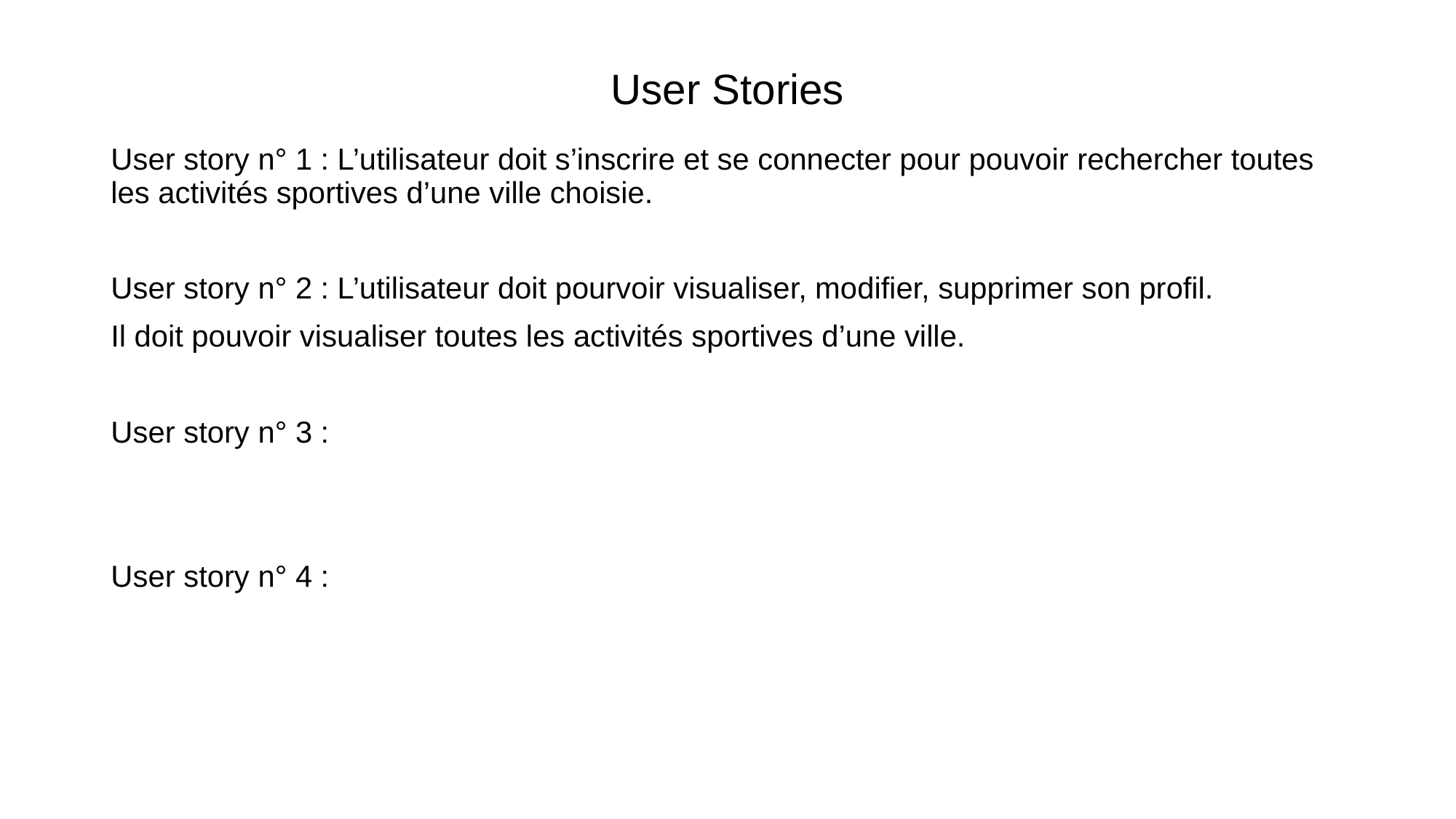

# User Stories
User story n° 1 : L’utilisateur doit s’inscrire et se connecter pour pouvoir rechercher toutes les activités sportives d’une ville choisie.

User story n° 2 : L’utilisateur doit pourvoir visualiser, modifier, supprimer son profil.
Il doit pouvoir visualiser toutes les activités sportives d’une ville.

User story n° 3 :

User story n° 4 :